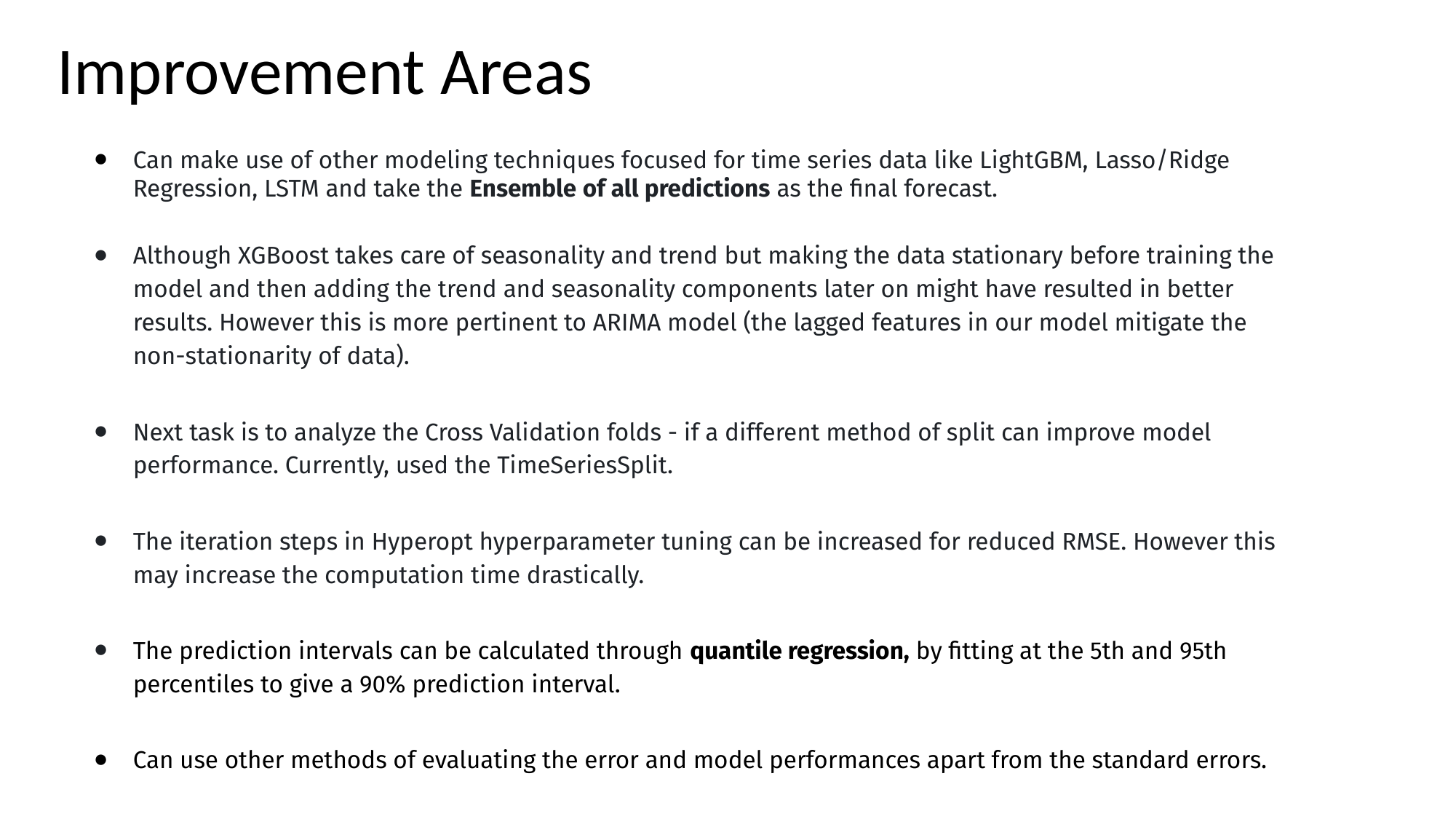

# Improvement Areas
Can make use of other modeling techniques focused for time series data like LightGBM, Lasso/Ridge Regression, LSTM and take the Ensemble of all predictions as the final forecast.

Although XGBoost takes care of seasonality and trend but making the data stationary before training the model and then adding the trend and seasonality components later on might have resulted in better results. However this is more pertinent to ARIMA model (the lagged features in our model mitigate the non-stationarity of data).

Next task is to analyze the Cross Validation folds - if a different method of split can improve model performance. Currently, used the TimeSeriesSplit.

The iteration steps in Hyperopt hyperparameter tuning can be increased for reduced RMSE. However this may increase the computation time drastically.

The prediction intervals can be calculated through quantile regression, by fitting at the 5th and 95th percentiles to give a 90% prediction interval.

Can use other methods of evaluating the error and model performances apart from the standard errors.

Prophet Model